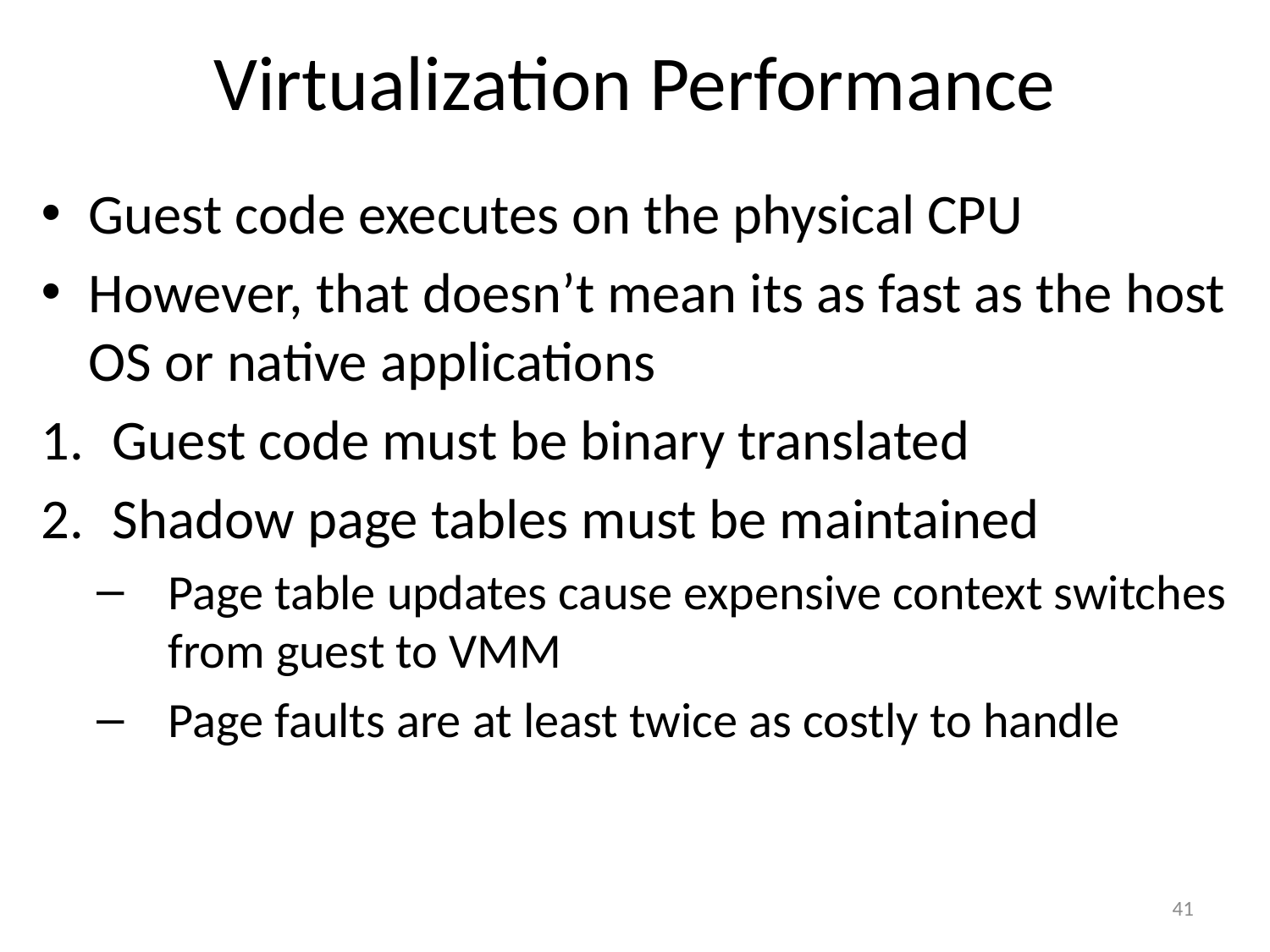

# Virtualization Performance
Guest code executes on the physical CPU
However, that doesn’t mean its as fast as the host OS or native applications
Guest code must be binary translated
Shadow page tables must be maintained
Page table updates cause expensive context switches from guest to VMM
Page faults are at least twice as costly to handle

41